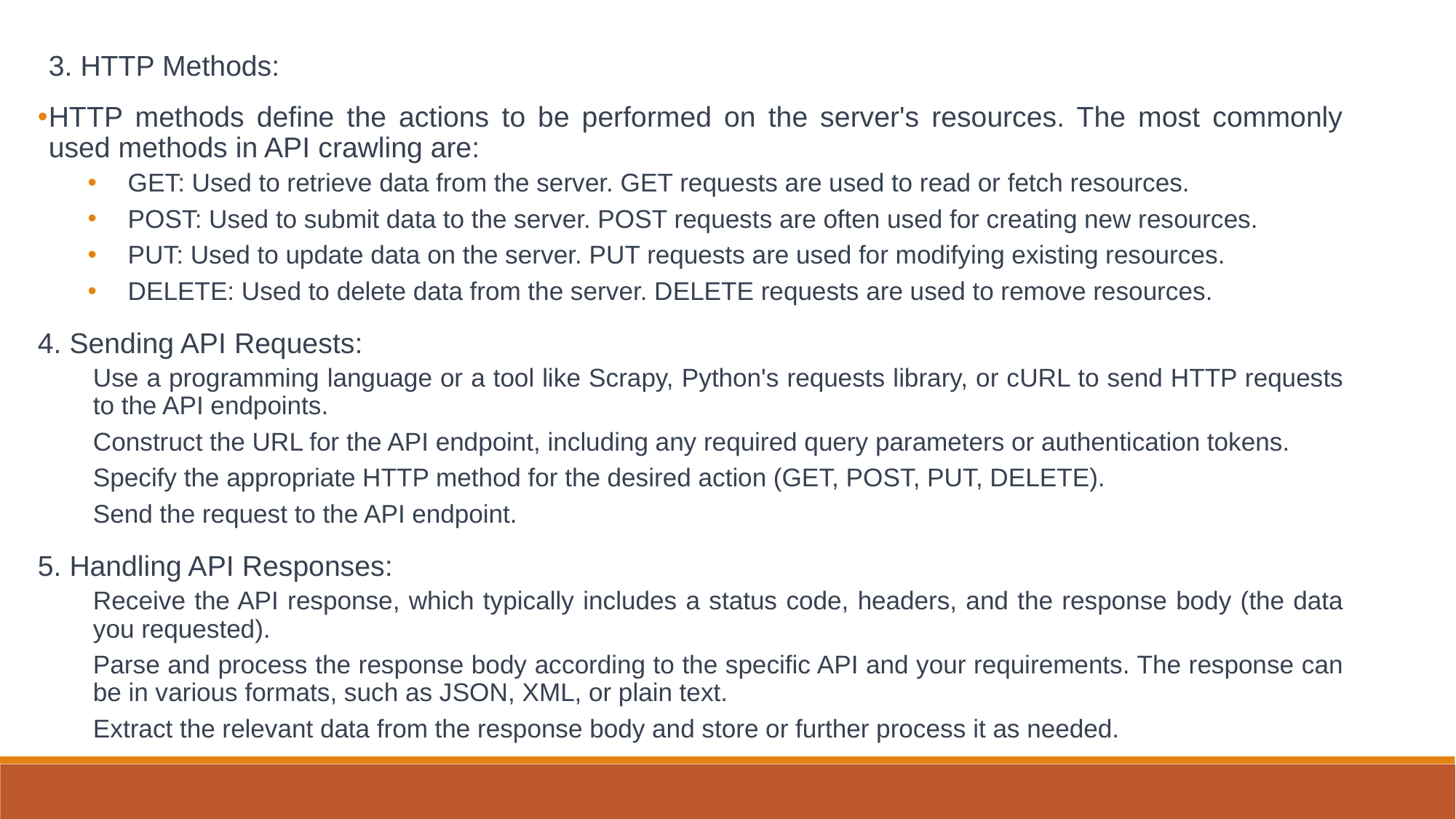

3. HTTP Methods:
HTTP methods define the actions to be performed on the server's resources. The most commonly used methods in API crawling are:
GET: Used to retrieve data from the server. GET requests are used to read or fetch resources.
POST: Used to submit data to the server. POST requests are often used for creating new resources.
PUT: Used to update data on the server. PUT requests are used for modifying existing resources.
DELETE: Used to delete data from the server. DELETE requests are used to remove resources.
4. Sending API Requests:
Use a programming language or a tool like Scrapy, Python's requests library, or cURL to send HTTP requests to the API endpoints.
Construct the URL for the API endpoint, including any required query parameters or authentication tokens.
Specify the appropriate HTTP method for the desired action (GET, POST, PUT, DELETE).
Send the request to the API endpoint.
5. Handling API Responses:
Receive the API response, which typically includes a status code, headers, and the response body (the data you requested).
Parse and process the response body according to the specific API and your requirements. The response can be in various formats, such as JSON, XML, or plain text.
Extract the relevant data from the response body and store or further process it as needed.